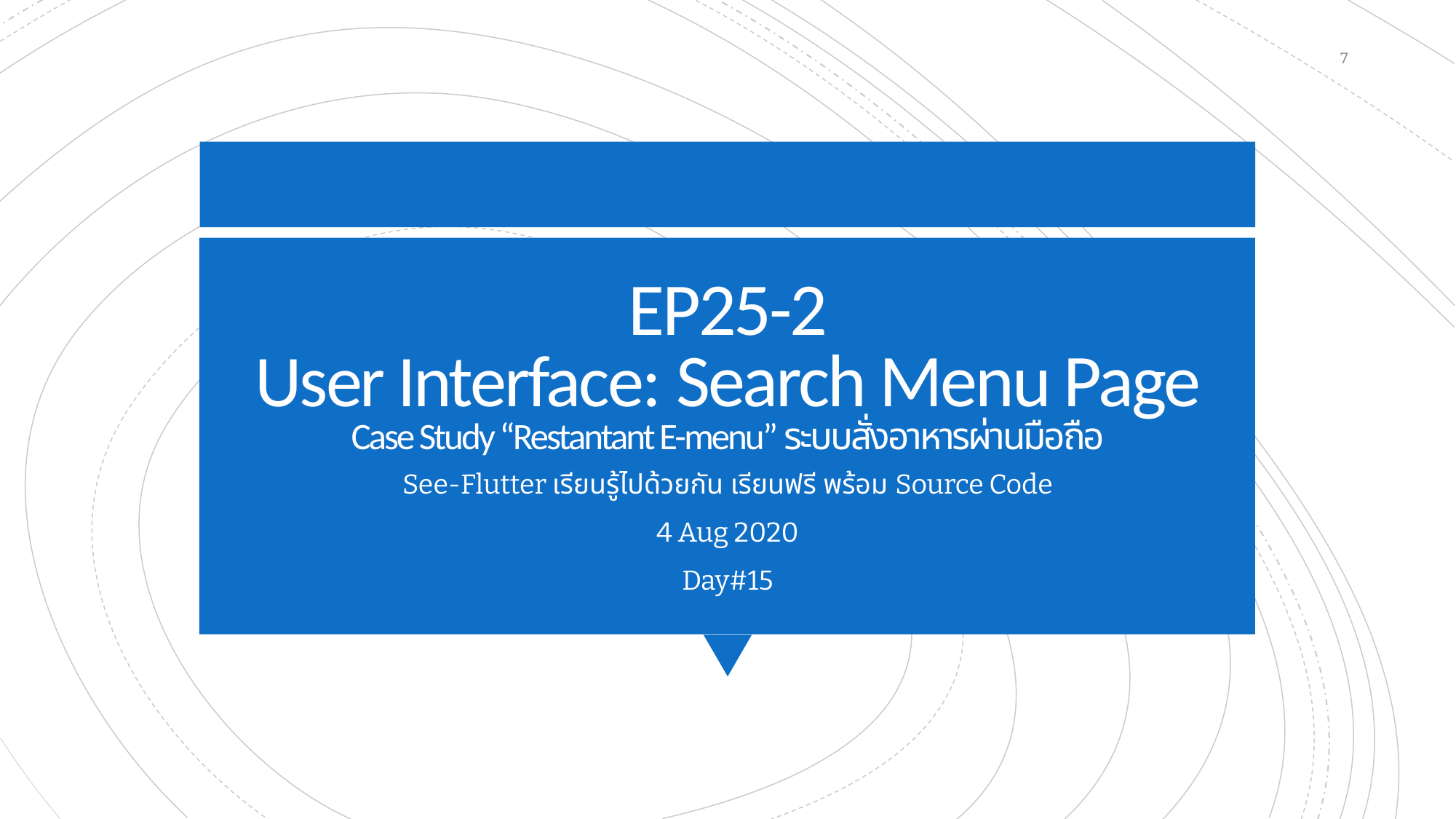

7
# EP25-2 User Interface: Search Menu Page Case Study “Restantant E-menu” ระบบสั่งอาหารผ่านมือถือ
See-Flutter เรียนรู้ไปด้วยกัน เรียนฟรี พร้อม Source Code
4 Aug 2020
Day#15